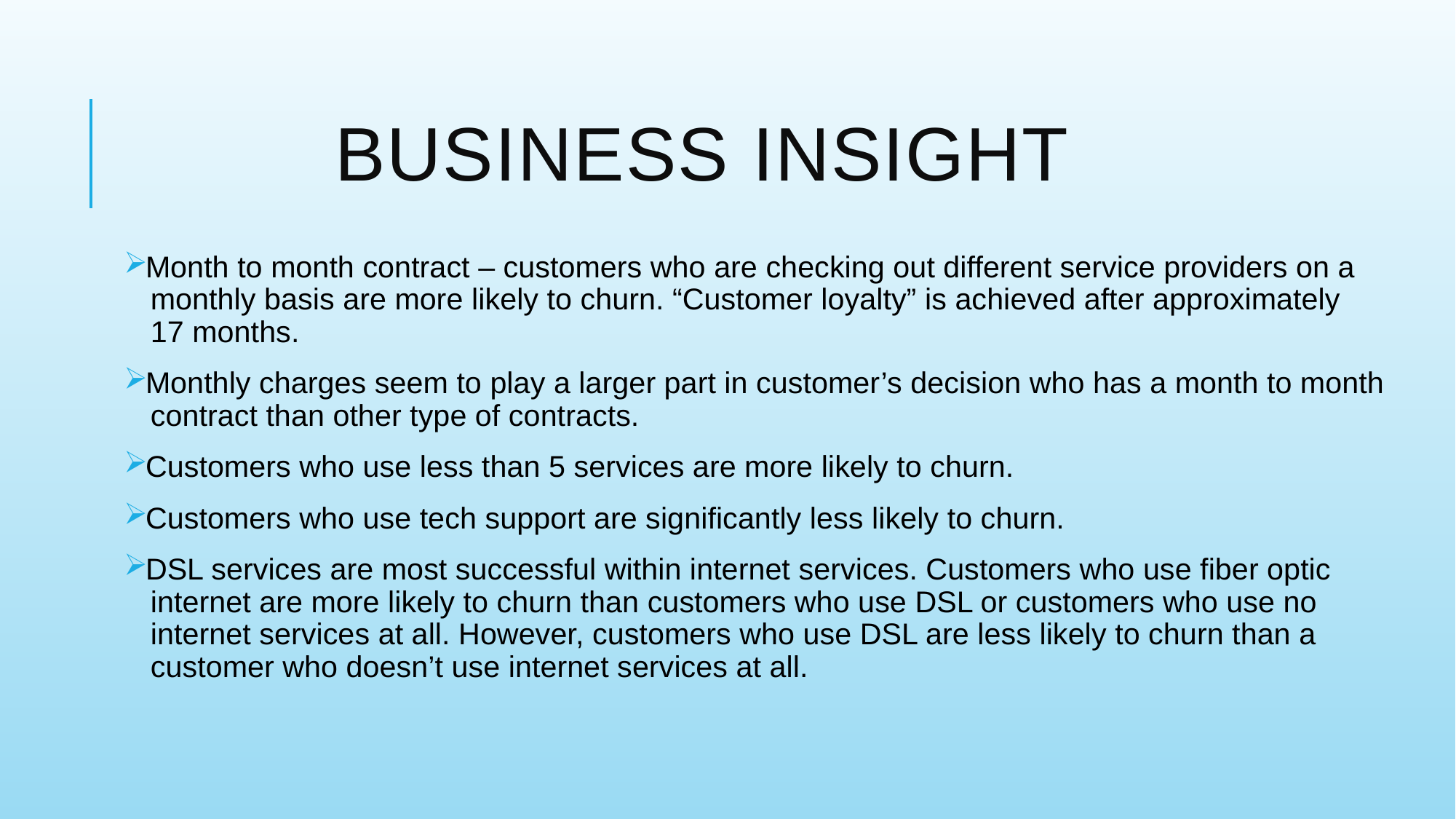

# Business insight
Month to month contract – customers who are checking out different service providers on a
  monthly basis are more likely to churn. “Customer loyalty” is achieved after approximately
  17 months.
Monthly charges seem to play a larger part in customer’s decision who has a month to month
  contract than other type of contracts.
Customers who use less than 5 services are more likely to churn.
Customers who use tech support are significantly less likely to churn.
DSL services are most successful within internet services. Customers who use fiber optic
  internet are more likely to churn than customers who use DSL or customers who use no
  internet services at all. However, customers who use DSL are less likely to churn than a
  customer who doesn’t use internet services at all.